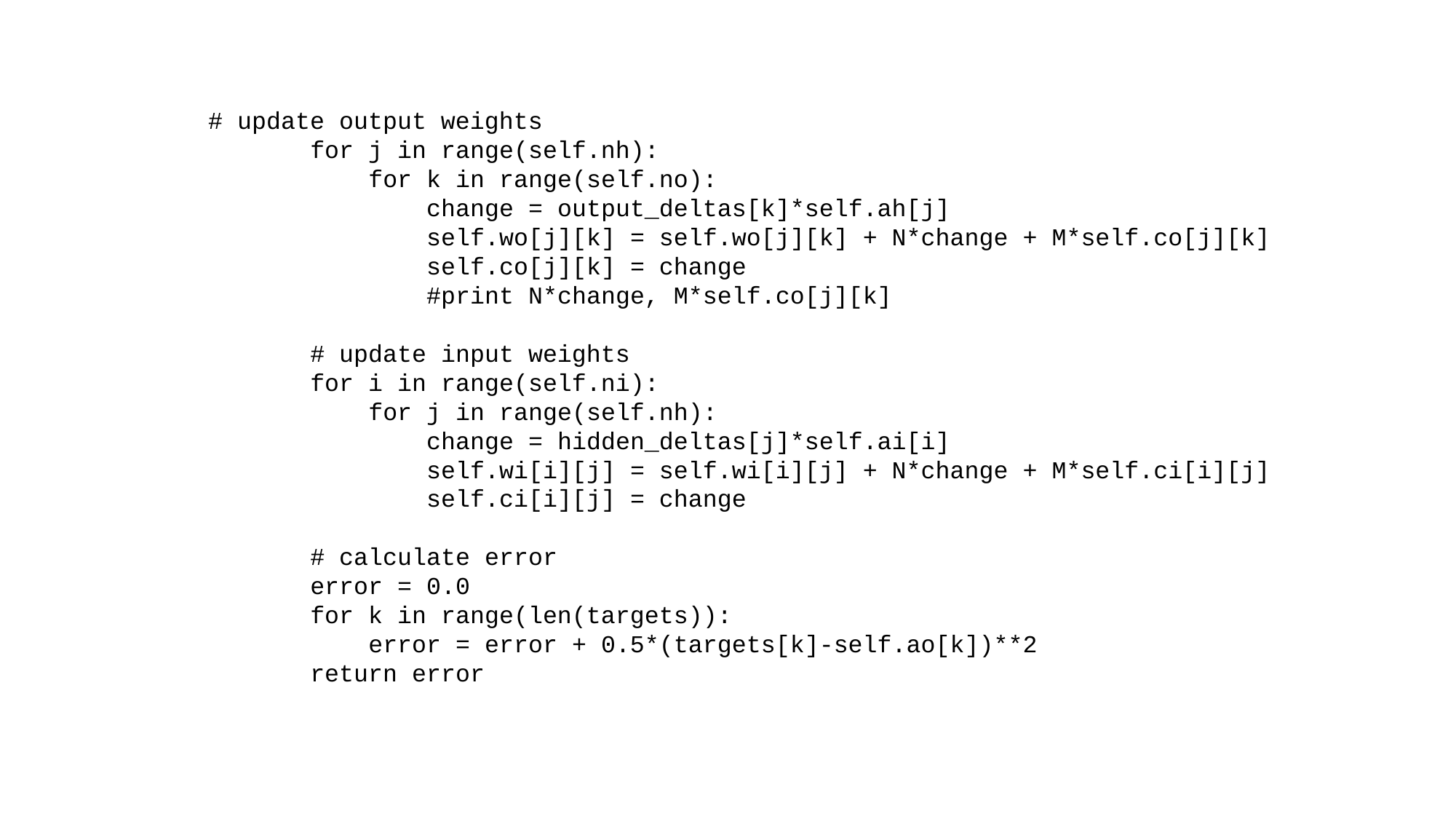

# update output weights
        for j in range(self.nh):
            for k in range(self.no):
                change = output_deltas[k]*self.ah[j]
                self.wo[j][k] = self.wo[j][k] + N*change + M*self.co[j][k]
                self.co[j][k] = change
                #print N*change, M*self.co[j][k]

        # update input weights
        for i in range(self.ni):
            for j in range(self.nh):
                change = hidden_deltas[j]*self.ai[i]
                self.wi[i][j] = self.wi[i][j] + N*change + M*self.ci[i][j]
                self.ci[i][j] = change

        # calculate error
        error = 0.0
        for k in range(len(targets)):
            error = error + 0.5*(targets[k]-self.ao[k])**2
        return error